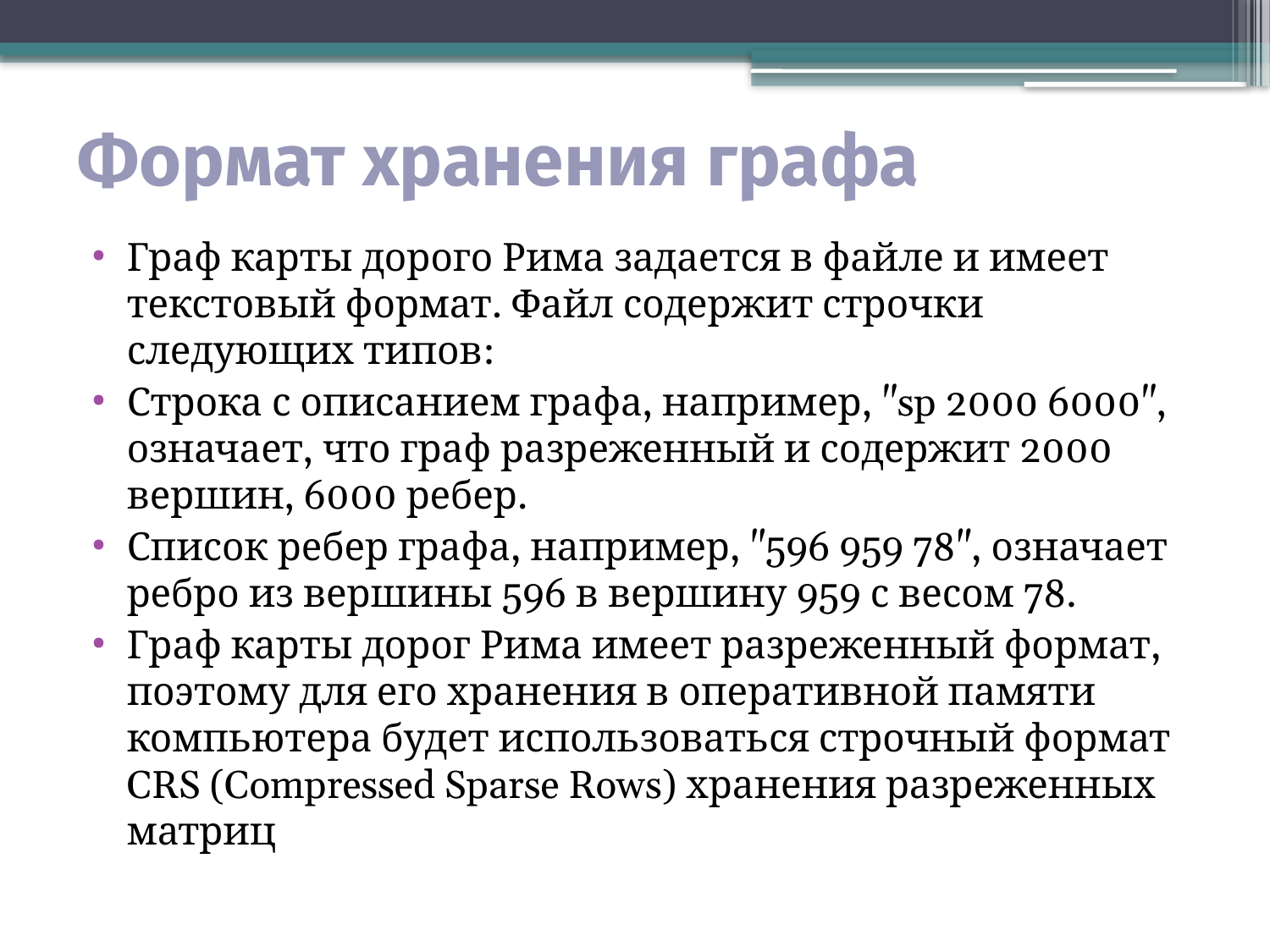

Формат хранения графа
Граф карты дорого Рима задается в файле и имеет текстовый формат. Файл содержит строчки следующих типов:
Строка с описанием графа, например, "sp 2000 6000", означает, что граф разреженный и содержит 2000 вершин, 6000 ребер.
Список ребер графа, например, "596 959 78", означает ребро из вершины 596 в вершину 959 с весом 78.
Граф карты дорог Рима имеет разреженный формат, поэтому для его хранения в оперативной памяти компьютера будет использоваться строчный формат CRS (Compressed Sparse Rows) хранения разреженных матриц